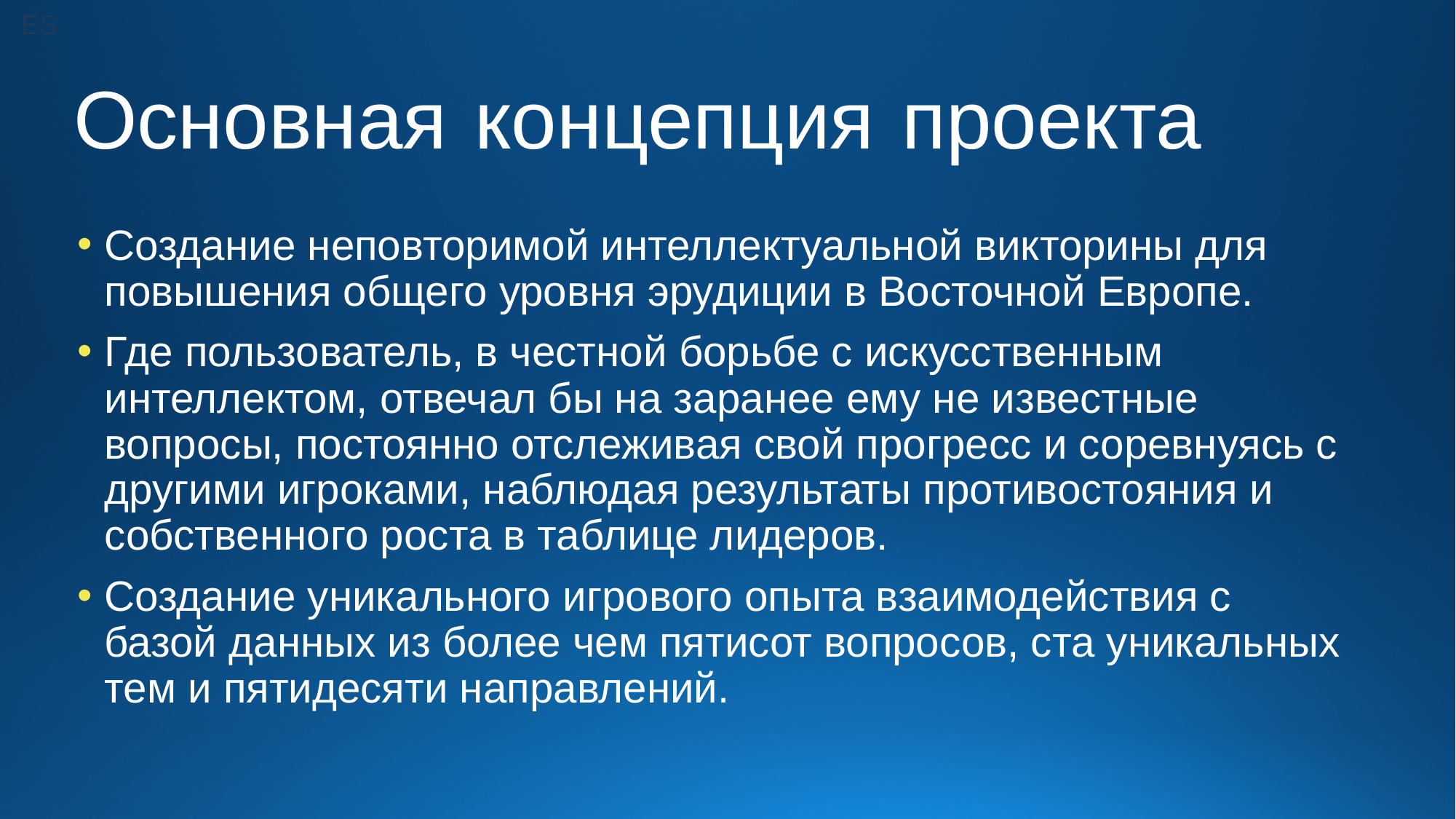

ES
# Основная концепция проекта
Создание неповторимой интеллектуальной викторины для повышения общего уровня эрудиции в Восточной Европе.
Где пользователь, в честной борьбе с искусственным интеллектом, отвечал бы на заранее ему не известные вопросы, постоянно отслеживая свой прогресс и соревнуясь с другими игроками, наблюдая результаты противостояния и собственного роста в таблице лидеров.
Создание уникального игрового опыта взаимодействия с базой данных из более чем пятисот вопросов, ста уникальных тем и пятидесяти направлений.